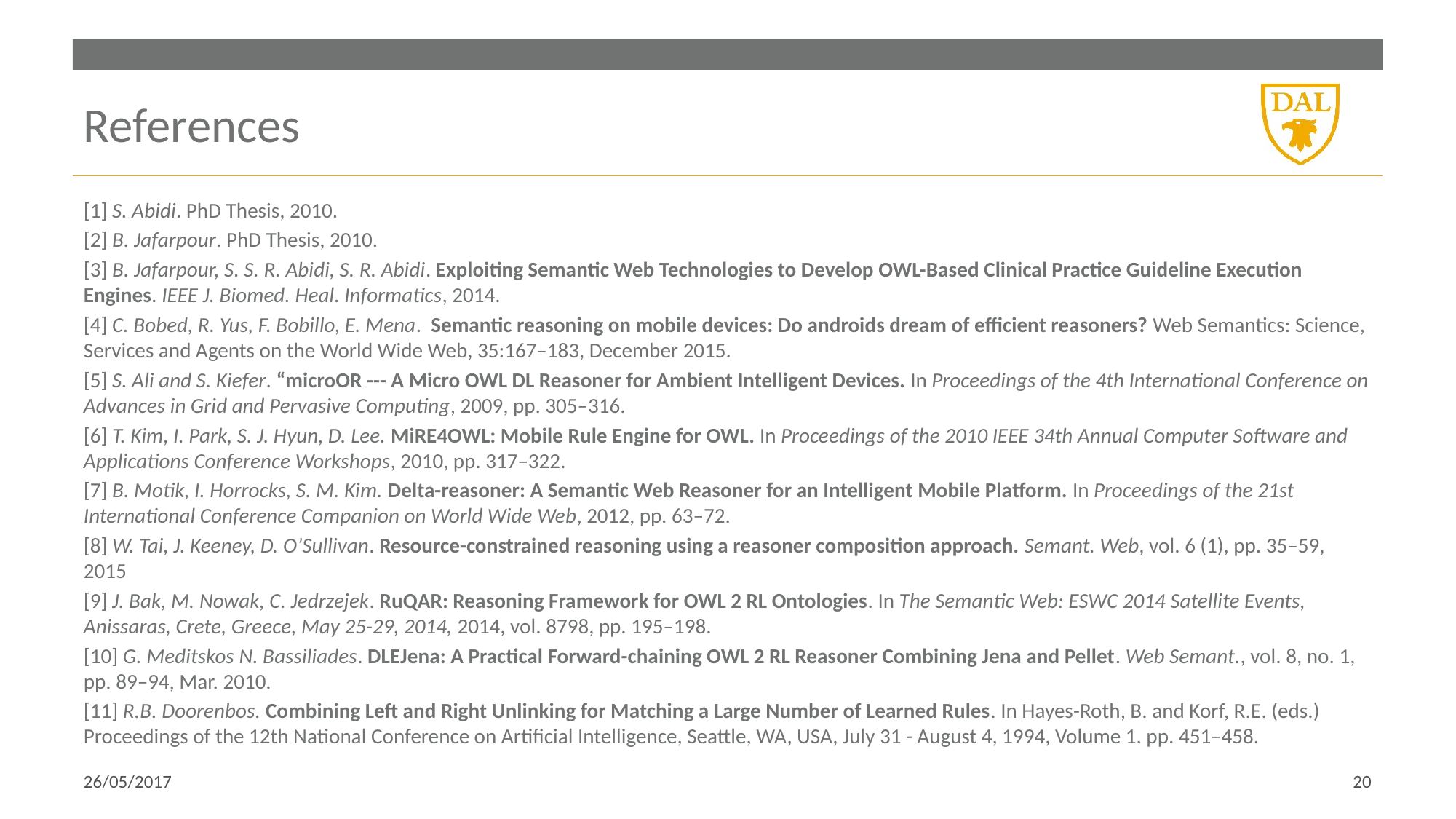

# References
[1] S. Abidi. PhD Thesis, 2010.
[2] B. Jafarpour. PhD Thesis, 2010.
[3] B. Jafarpour, S. S. R. Abidi, S. R. Abidi. Exploiting Semantic Web Technologies to Develop OWL-Based Clinical Practice Guideline Execution Engines. IEEE J. Biomed. Heal. Informatics, 2014.
[4] C. Bobed, R. Yus, F. Bobillo, E. Mena.  Semantic reasoning on mobile devices: Do androids dream of efficient reasoners? Web Semantics: Science, Services and Agents on the World Wide Web, 35:167–183, December 2015.
[5] S. Ali and S. Kiefer. “microOR --- A Micro OWL DL Reasoner for Ambient Intelligent Devices. In Proceedings of the 4th International Conference on Advances in Grid and Pervasive Computing, 2009, pp. 305–316.
[6] T. Kim, I. Park, S. J. Hyun, D. Lee. MiRE4OWL: Mobile Rule Engine for OWL. In Proceedings of the 2010 IEEE 34th Annual Computer Software and Applications Conference Workshops, 2010, pp. 317–322.
[7] B. Motik, I. Horrocks, S. M. Kim. Delta-reasoner: A Semantic Web Reasoner for an Intelligent Mobile Platform. In Proceedings of the 21st International Conference Companion on World Wide Web, 2012, pp. 63–72.
[8] W. Tai, J. Keeney, D. O’Sullivan. Resource-constrained reasoning using a reasoner composition approach. Semant. Web, vol. 6 (1), pp. 35–59, 2015
[9] J. Bak, M. Nowak, C. Jedrzejek. RuQAR: Reasoning Framework for OWL 2 RL Ontologies. In The Semantic Web: ESWC 2014 Satellite Events, Anissaras, Crete, Greece, May 25-29, 2014, 2014, vol. 8798, pp. 195–198.
[10] G. Meditskos N. Bassiliades. DLEJena: A Practical Forward-chaining OWL 2 RL Reasoner Combining Jena and Pellet. Web Semant., vol. 8, no. 1, pp. 89–94, Mar. 2010.
[11] R.B. Doorenbos. Combining Left and Right Unlinking for Matching a Large Number of Learned Rules. In Hayes-Roth, B. and Korf, R.E. (eds.) Proceedings of the 12th National Conference on Artificial Intelligence, Seattle, WA, USA, July 31 - August 4, 1994, Volume 1. pp. 451–458.
26/05/2017
20